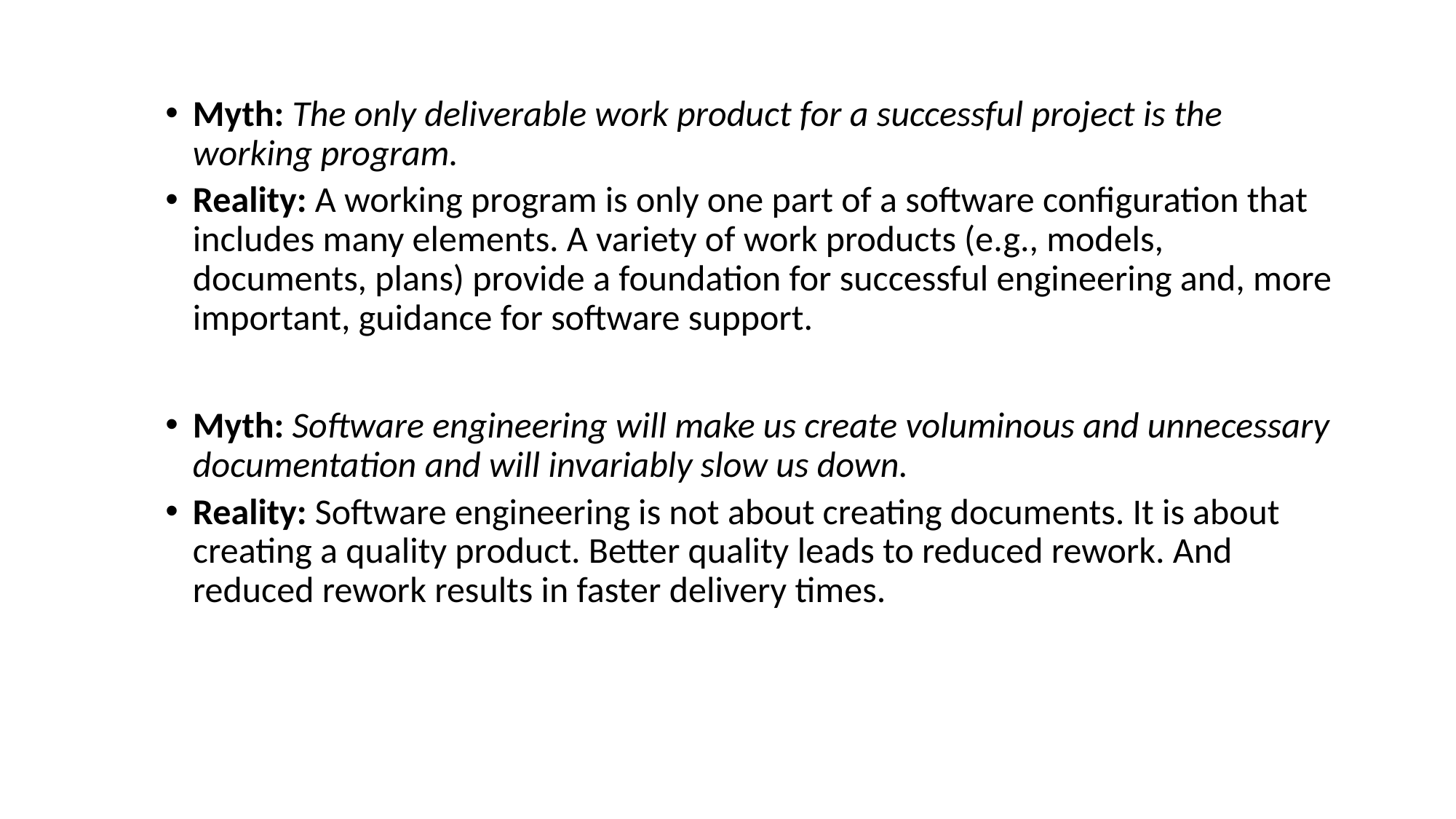

Myth: The only deliverable work product for a successful project is the working program.
Reality: A working program is only one part of a software configuration that includes many elements. A variety of work products (e.g., models, documents, plans) provide a foundation for successful engineering and, more important, guidance for software support.

Myth: Software engineering will make us create voluminous and unnecessary documentation and will invariably slow us down.
Reality: Software engineering is not about creating documents. It is about creating a quality product. Better quality leads to reduced rework. And reduced rework results in faster delivery times.